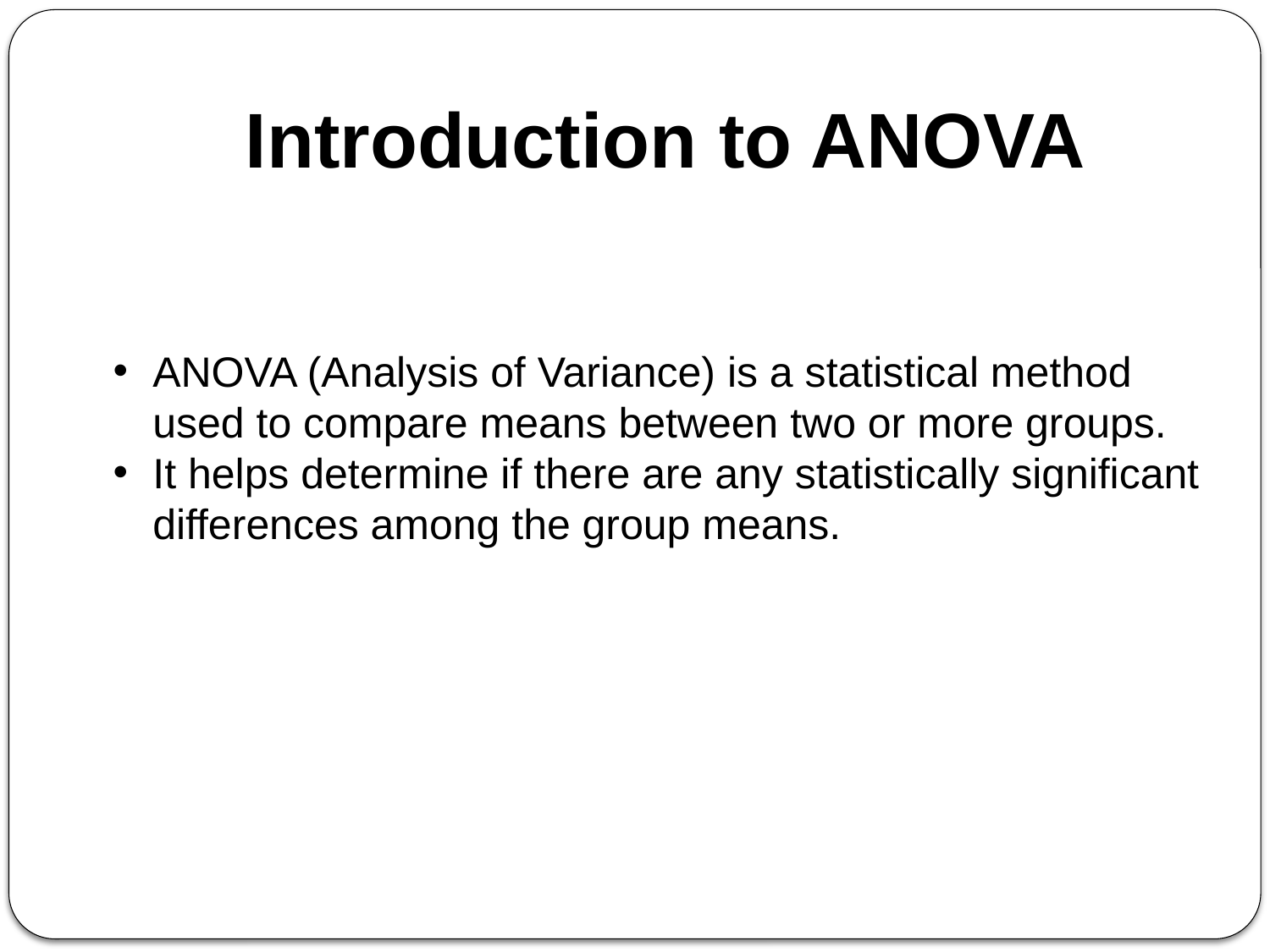

Introduction to ANOVA
ANOVA (Analysis of Variance) is a statistical method used to compare means between two or more groups.
It helps determine if there are any statistically significant differences among the group means.